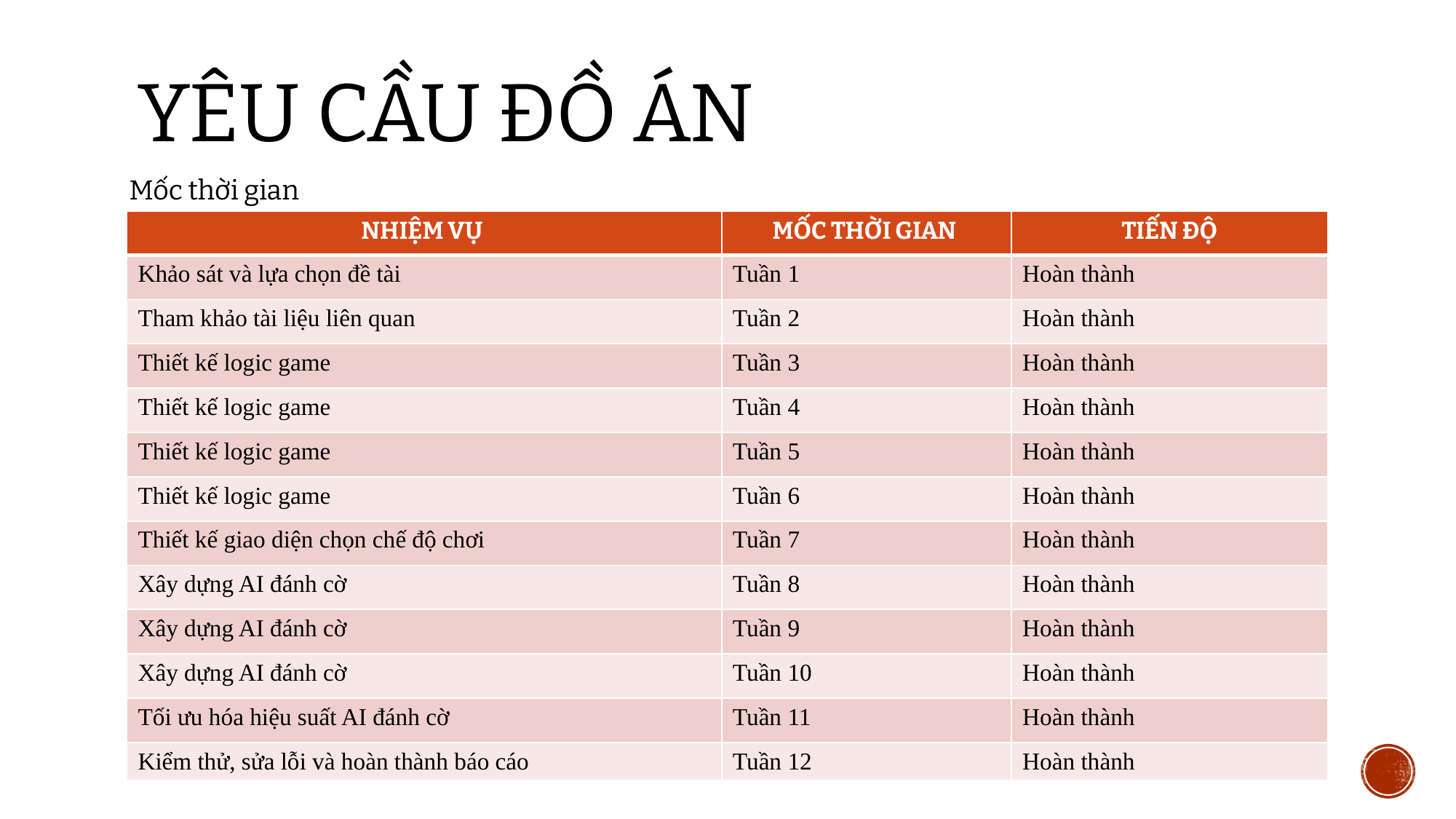

# YÊU CẦU ĐỒ ÁN
Mốc thời gian
| NHIỆM VỤ | MỐC THỜI GIAN | TIẾN ĐỘ |
| --- | --- | --- |
| Khảo sát và lựa chọn đề tài | Tuần 1 | Hoàn thành |
| Tham khảo tài liệu liên quan | Tuần 2 | Hoàn thành |
| Thiết kế logic game | Tuần 3 | Hoàn thành |
| Thiết kế logic game | Tuần 4 | Hoàn thành |
| Thiết kế logic game | Tuần 5 | Hoàn thành |
| Thiết kế logic game | Tuần 6 | Hoàn thành |
| Thiết kế giao diện chọn chế độ chơi | Tuần 7 | Hoàn thành |
| Xây dựng AI đánh cờ | Tuần 8 | Hoàn thành |
| Xây dựng AI đánh cờ | Tuần 9 | Hoàn thành |
| Xây dựng AI đánh cờ | Tuần 10 | Hoàn thành |
| Tối ưu hóa hiệu suất AI đánh cờ | Tuần 11 | Hoàn thành |
| Kiểm thử, sửa lỗi và hoàn thành báo cáo | Tuần 12 | Hoàn thành |